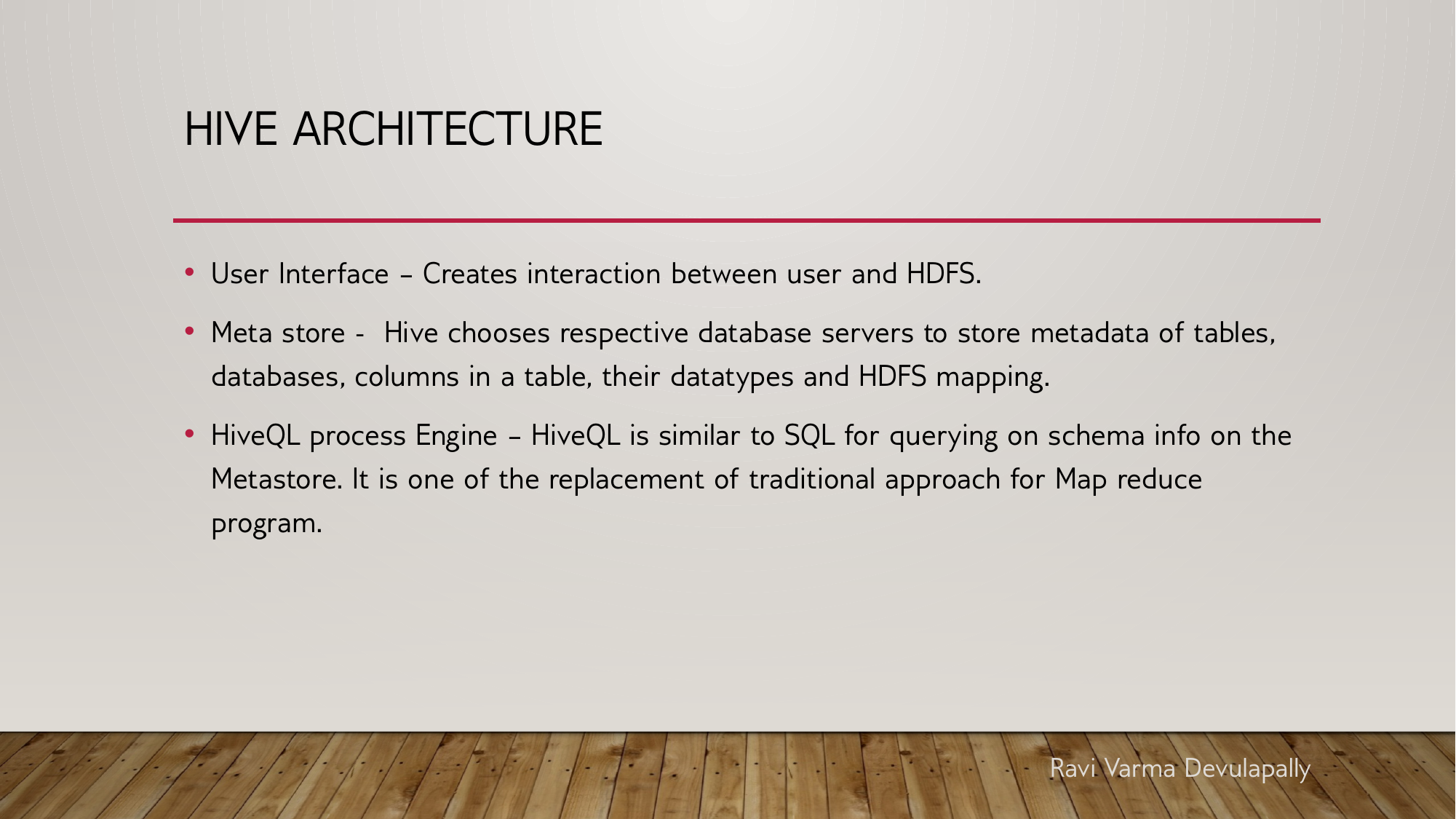

# Hive Architecture
User Interface – Creates interaction between user and HDFS.
Meta store -  Hive chooses respective database servers to store metadata of tables, databases, columns in a table, their datatypes and HDFS mapping.
HiveQL process Engine – HiveQL is similar to SQL for querying on schema info on the Metastore. It is one of the replacement of traditional approach for Map reduce program.
Ravi Varma Devulapally